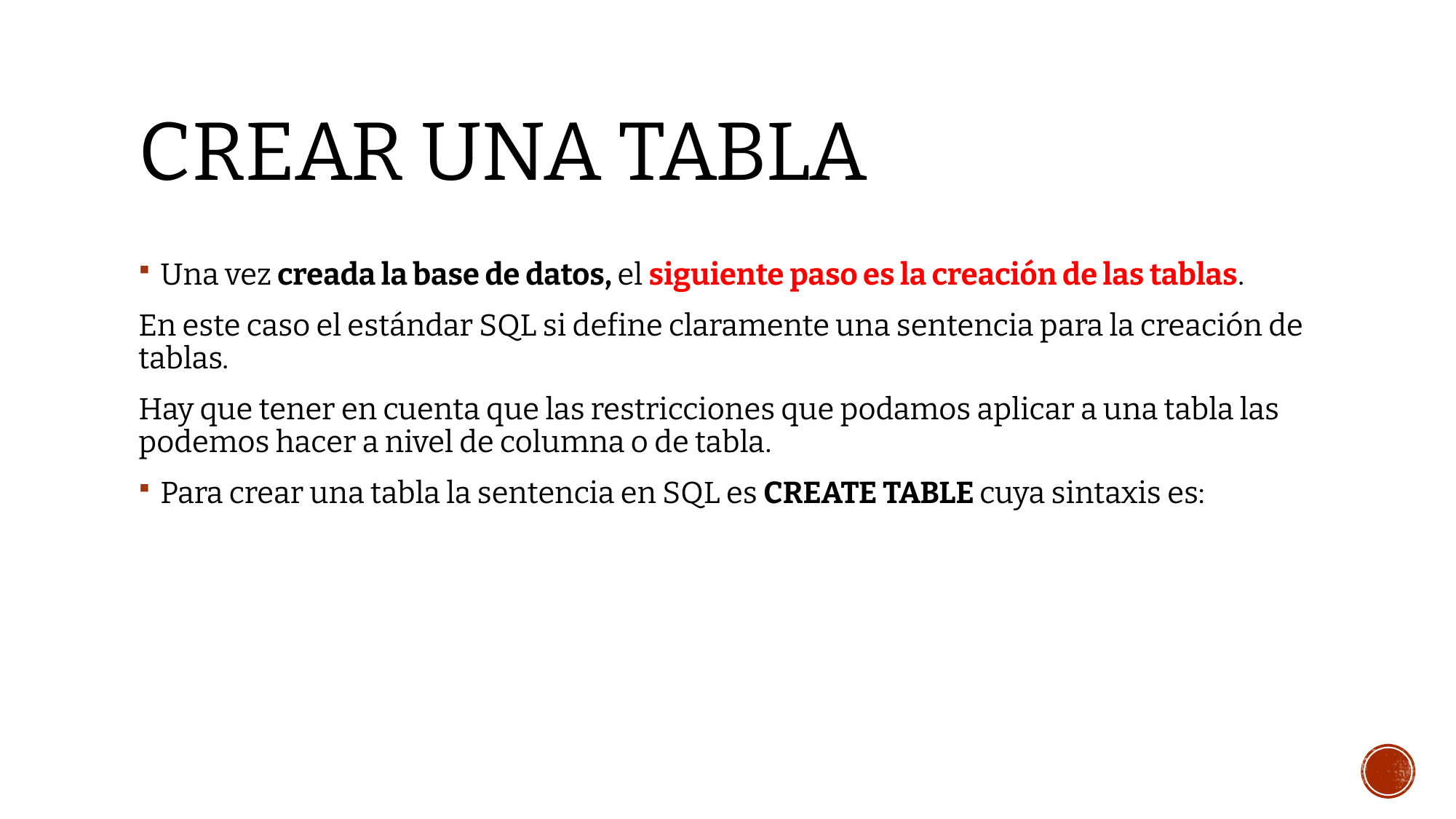

# Crear una tabla
Una vez creada la base de datos, el siguiente paso es la creación de las tablas.
En este caso el estándar SQL si define claramente una sentencia para la creación de tablas.
Hay que tener en cuenta que las restricciones que podamos aplicar a una tabla las podemos hacer a nivel de columna o de tabla.
Para crear una tabla la sentencia en SQL es CREATE TABLE cuya sintaxis es: